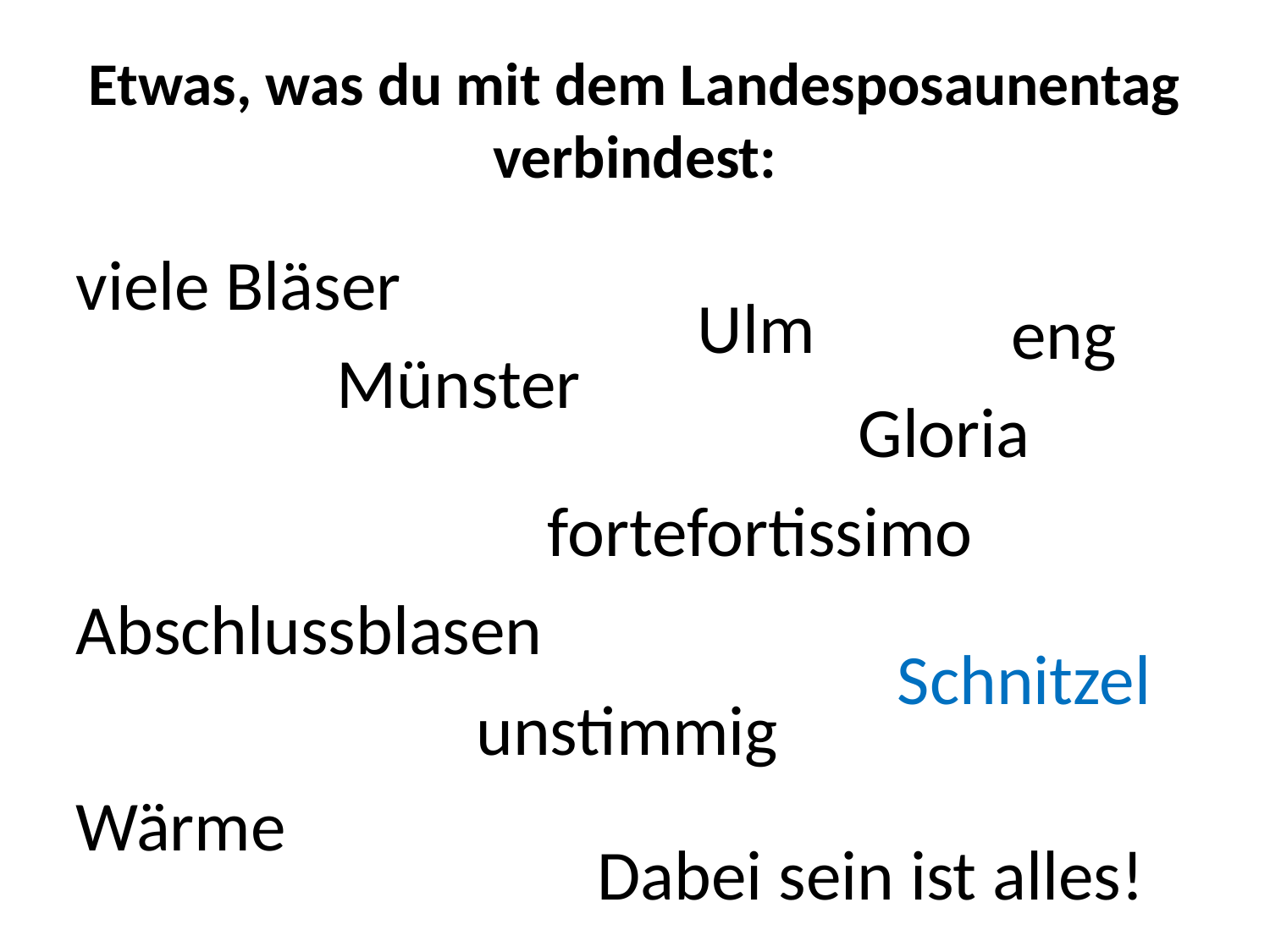

# Etwas, was du mit dem Landesposaunentag verbindest:
viele Bläser
Ulm
eng
Münster
Gloria
fortefortissimo
Abschlussblasen
Schnitzel
unstimmig
Wärme
Dabei sein ist alles!